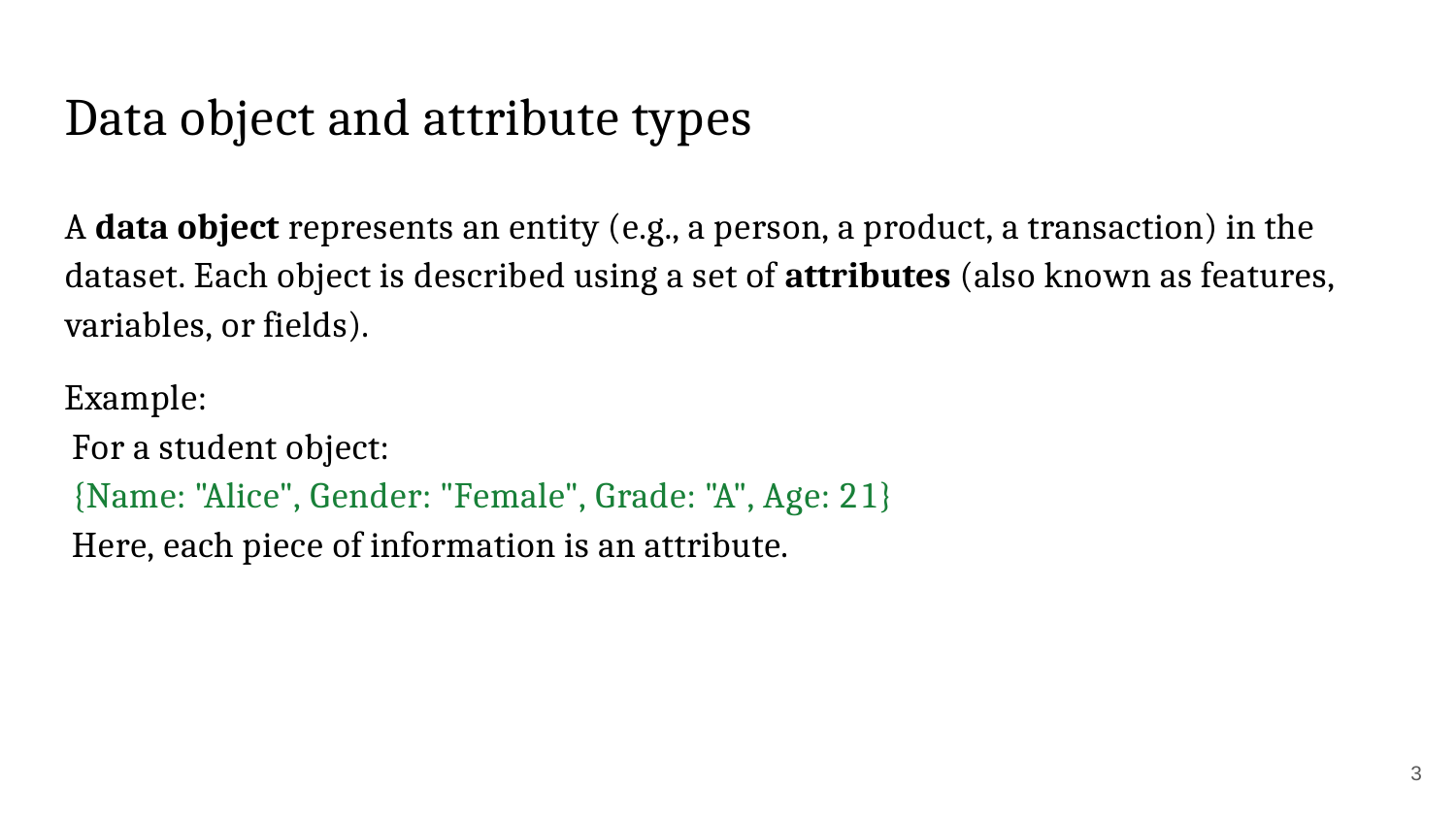

# Data object and attribute types
A data object represents an entity (e.g., a person, a product, a transaction) in the dataset. Each object is described using a set of attributes (also known as features, variables, or fields).
Example:
 For a student object:
 {Name: "Alice", Gender: "Female", Grade: "A", Age: 21}
 Here, each piece of information is an attribute.

3